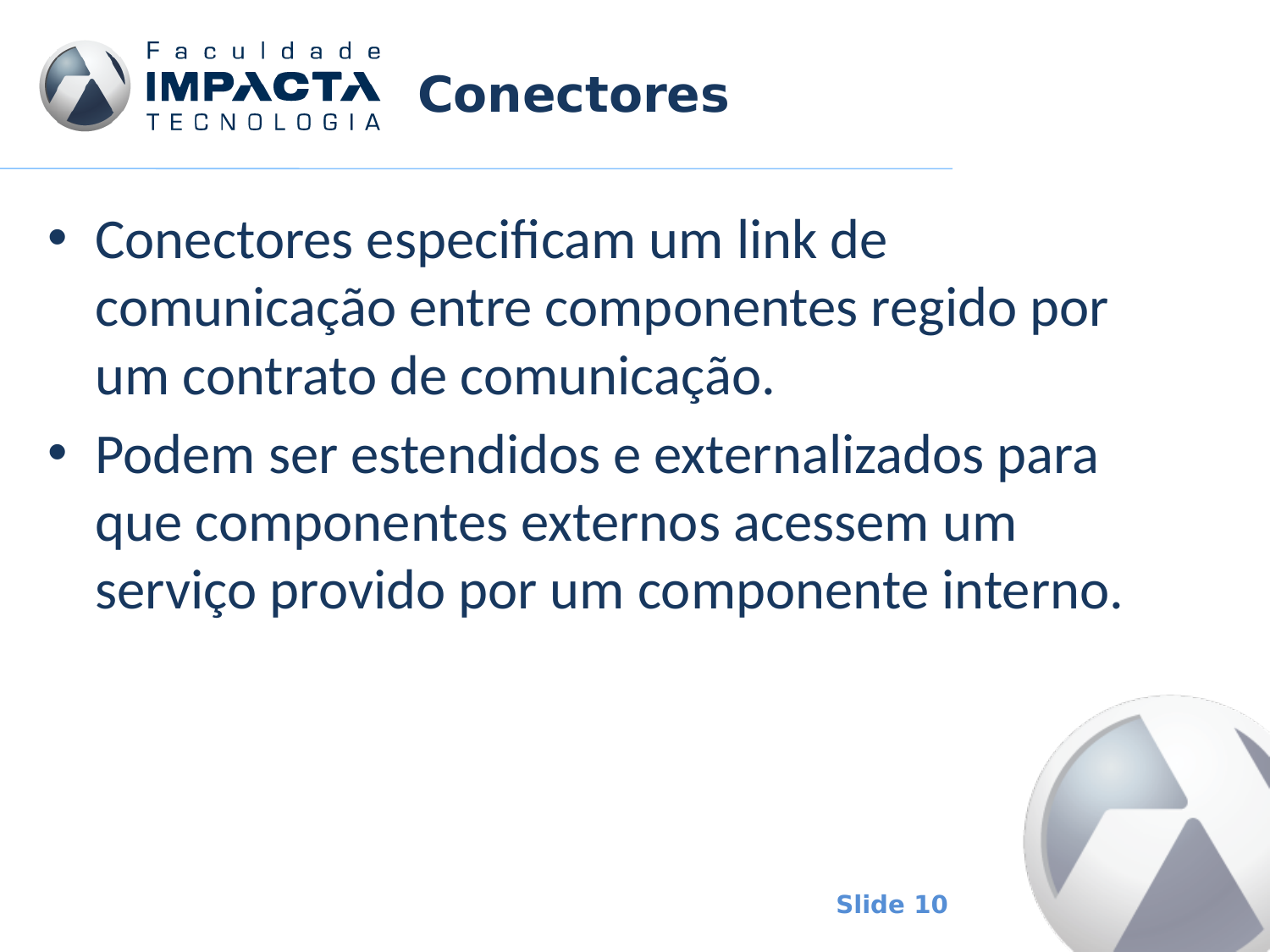

# Conectores
Conectores especificam um link de comunicação entre componentes regido por um contrato de comunicação.
Podem ser estendidos e externalizados para que componentes externos acessem um serviço provido por um componente interno.